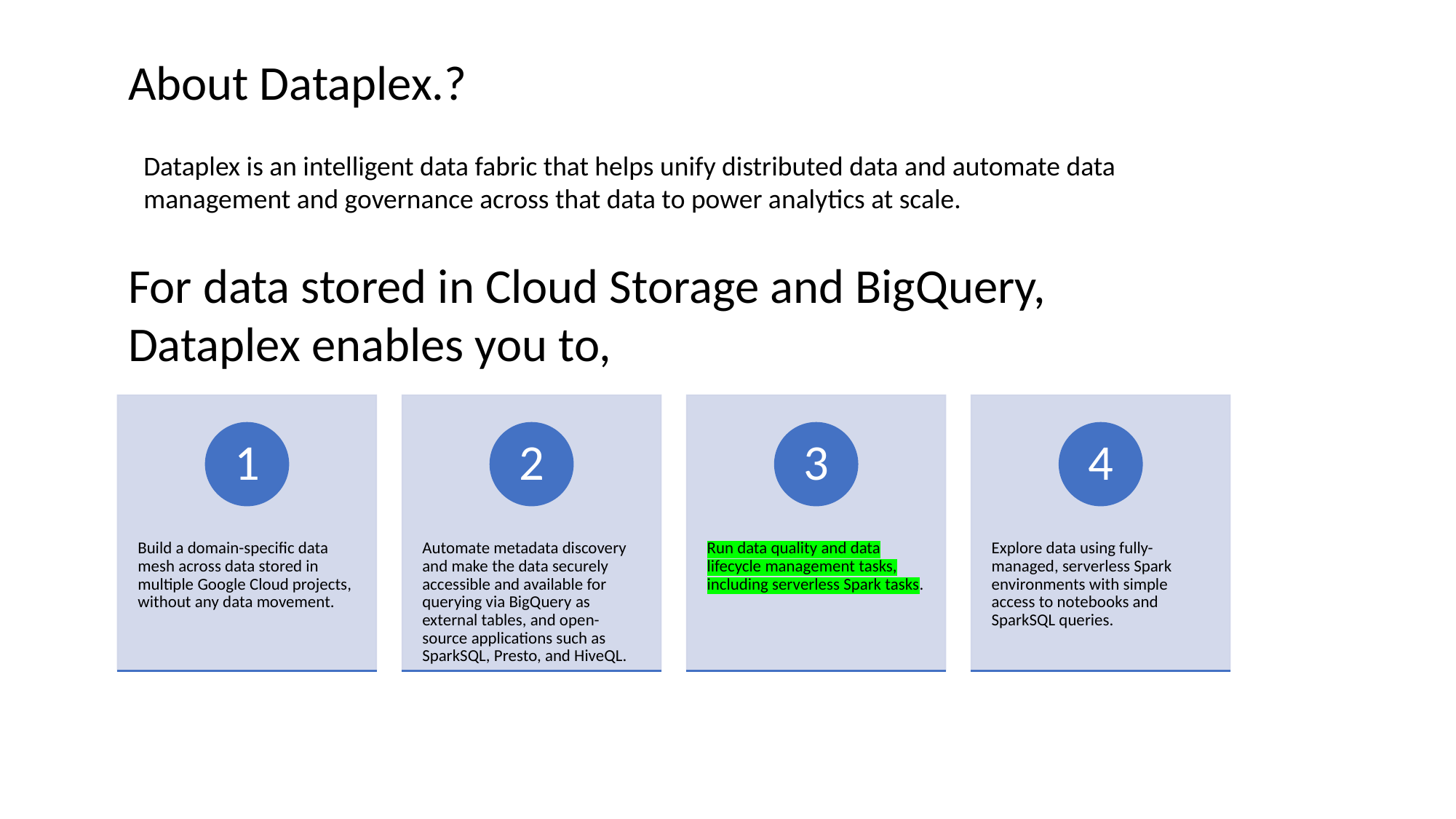

About Dataplex.?
Dataplex is an intelligent data fabric that helps unify distributed data and automate data management and governance across that data to power analytics at scale.
For data stored in Cloud Storage and BigQuery, Dataplex enables you to,
Build a domain-specific data mesh across data stored in multiple Google Cloud projects, without any data movement.
1
Automate metadata discovery and make the data securely accessible and available for querying via BigQuery as external tables, and open-source applications such as SparkSQL, Presto, and HiveQL.
2
Run data quality and data lifecycle management tasks, including serverless Spark tasks.
3
Explore data using fully-managed, serverless Spark environments with simple access to notebooks and SparkSQL queries.
4